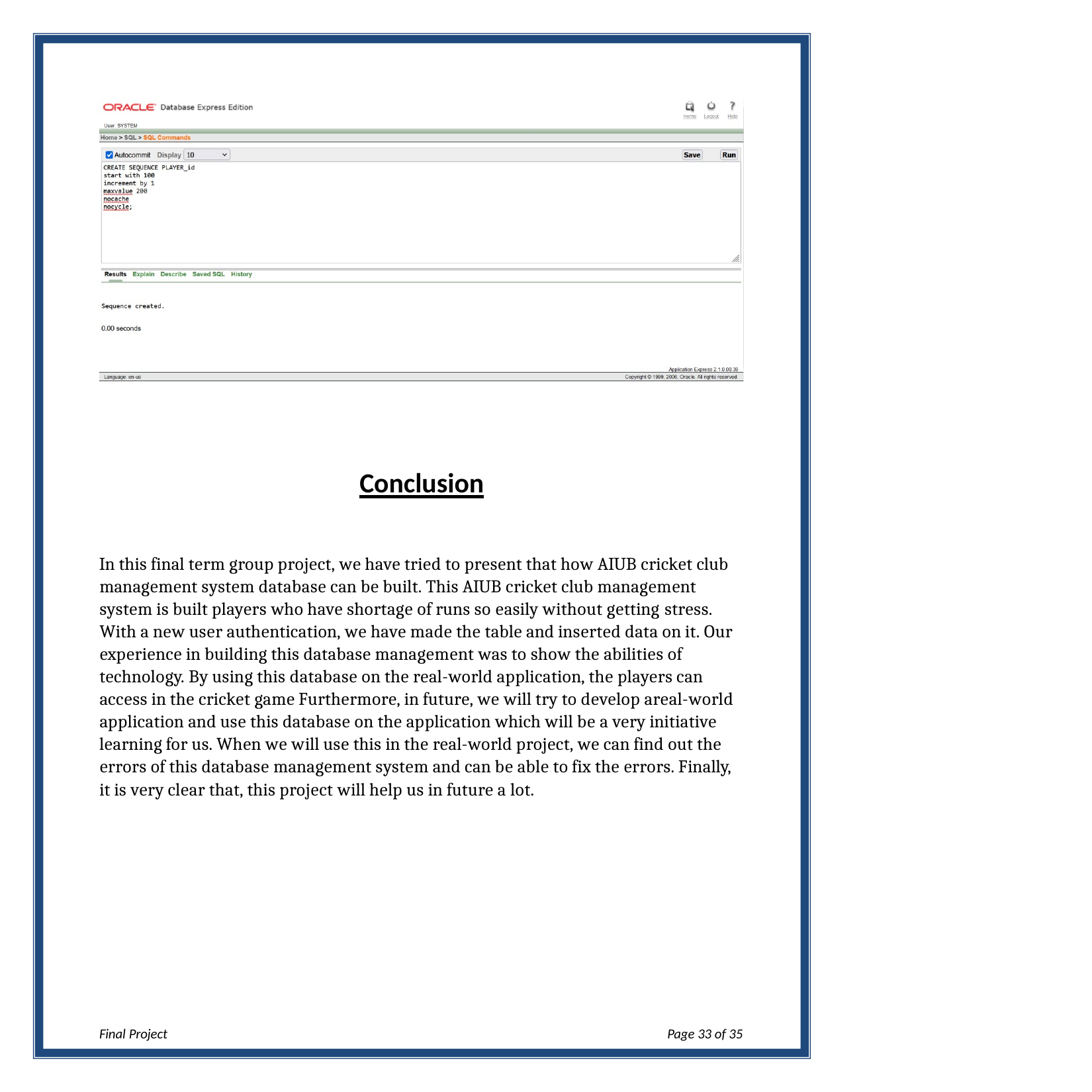

Conclusion
In this final term group project, we have tried to present that how AIUB cricket club  management system database can be built. This AIUB cricket club management  system is built players who have shortage of runs so easily without getting stress.
With a new user authentication, we have made the table and inserted data on it. Our  experience in building this database management was to show the abilities of  technology. By using this database on the real-world application, the players can  access in the cricket game Furthermore, in future, we will try to develop areal-world  application and use this database on the application which will be a very initiative  learning for us. When we will use this in the real-world project, we can find out the  errors of this database management system and can be able to fix the errors. Finally,  it is very clear that, this project will help us in future a lot.
Final Project
Page 33 of 35